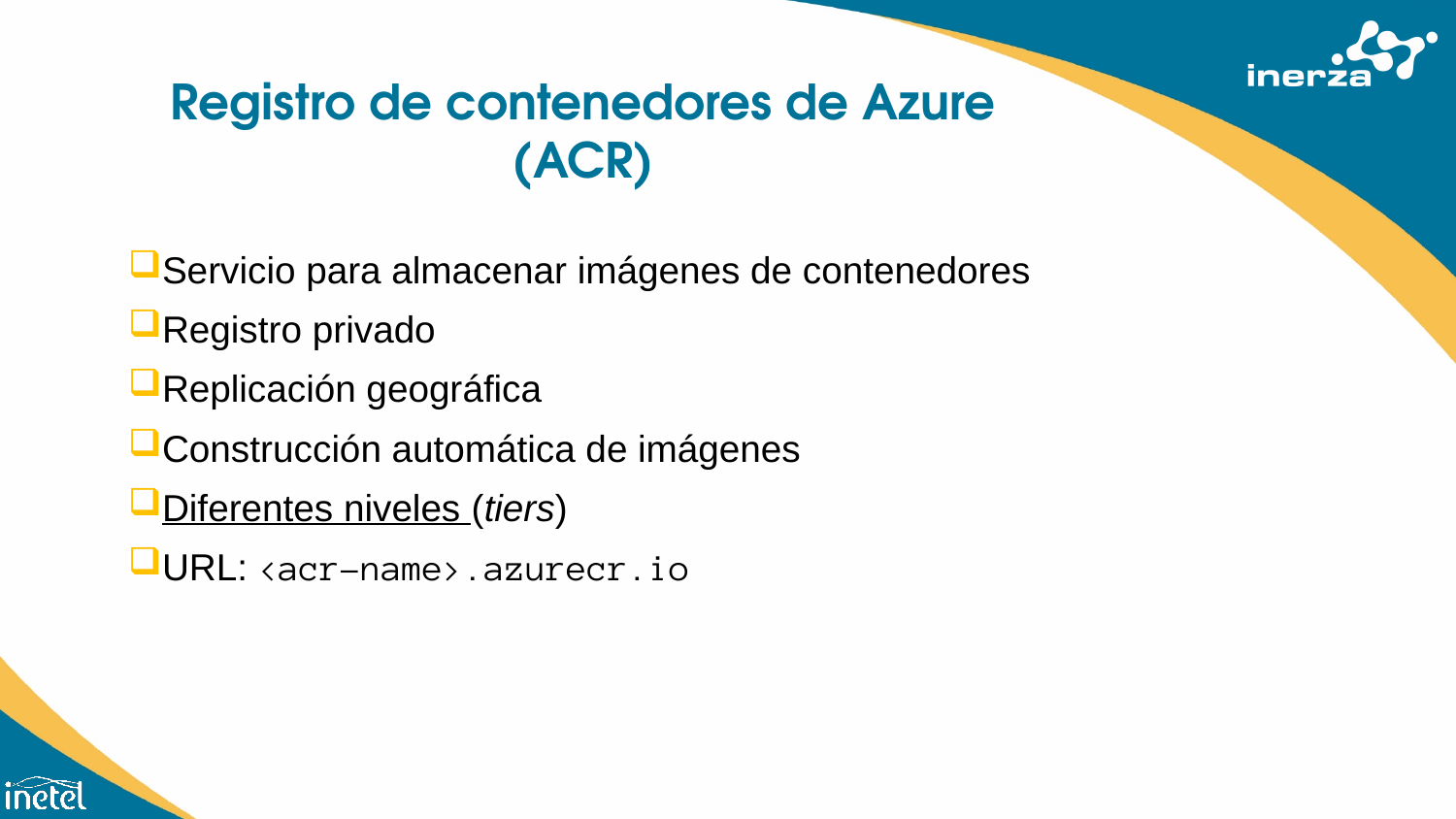

# Registro de contenedores de Azure (ACR)
Servicio para almacenar imágenes de contenedores
Registro privado
Replicación geográfica
Construcción automática de imágenes
Diferentes niveles (tiers)
URL: <acr-name>.azurecr.io